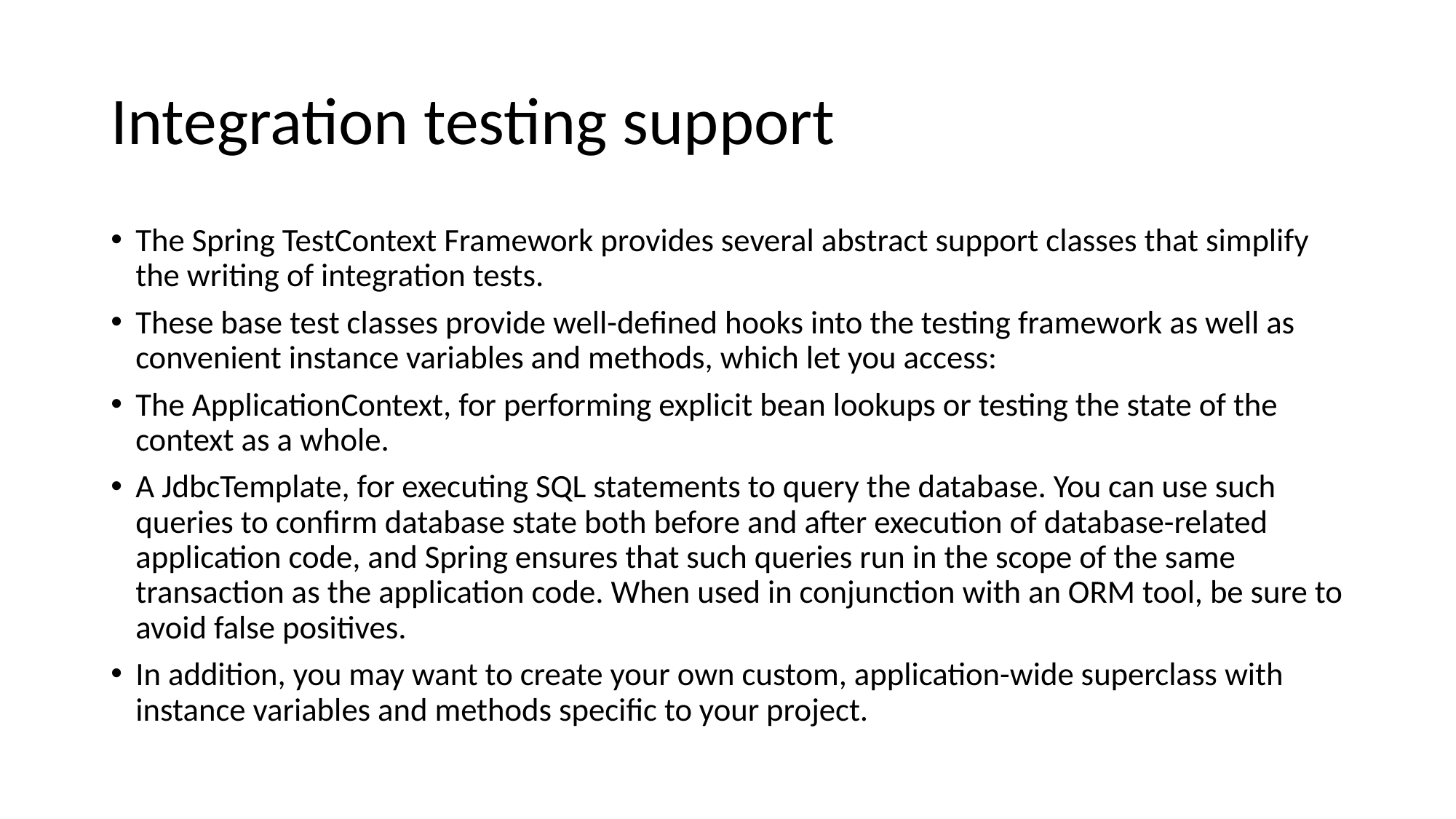

# Integration testing support
The Spring TestContext Framework provides several abstract support classes that simplify the writing of integration tests.
These base test classes provide well-defined hooks into the testing framework as well as convenient instance variables and methods, which let you access:
The ApplicationContext, for performing explicit bean lookups or testing the state of the context as a whole.
A JdbcTemplate, for executing SQL statements to query the database. You can use such queries to confirm database state both before and after execution of database-related application code, and Spring ensures that such queries run in the scope of the same transaction as the application code. When used in conjunction with an ORM tool, be sure to avoid false positives.
In addition, you may want to create your own custom, application-wide superclass with instance variables and methods specific to your project.